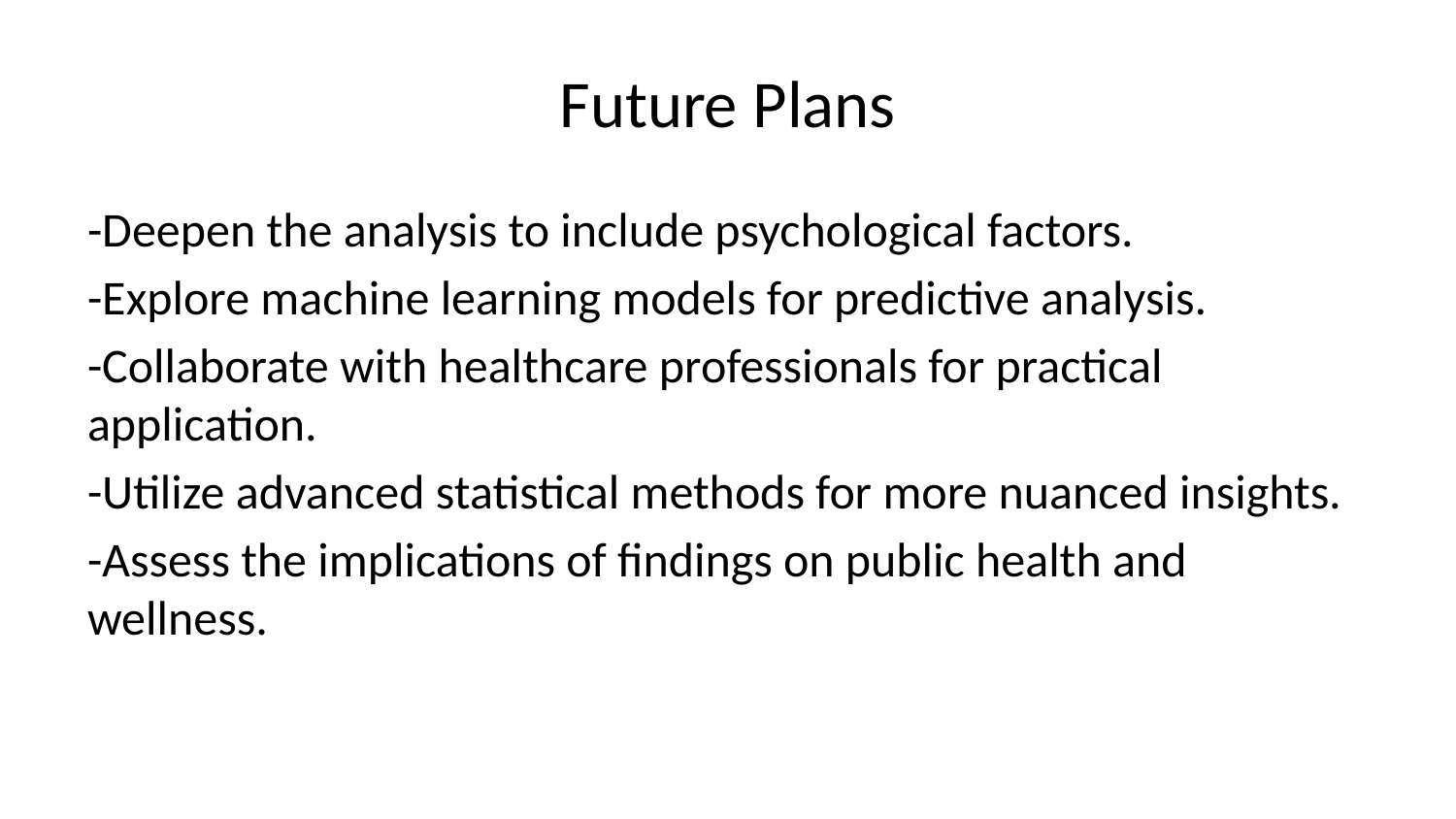

# Future Plans
-Deepen the analysis to include psychological factors.
-Explore machine learning models for predictive analysis.
-Collaborate with healthcare professionals for practical application.
-Utilize advanced statistical methods for more nuanced insights.
-Assess the implications of findings on public health and wellness.